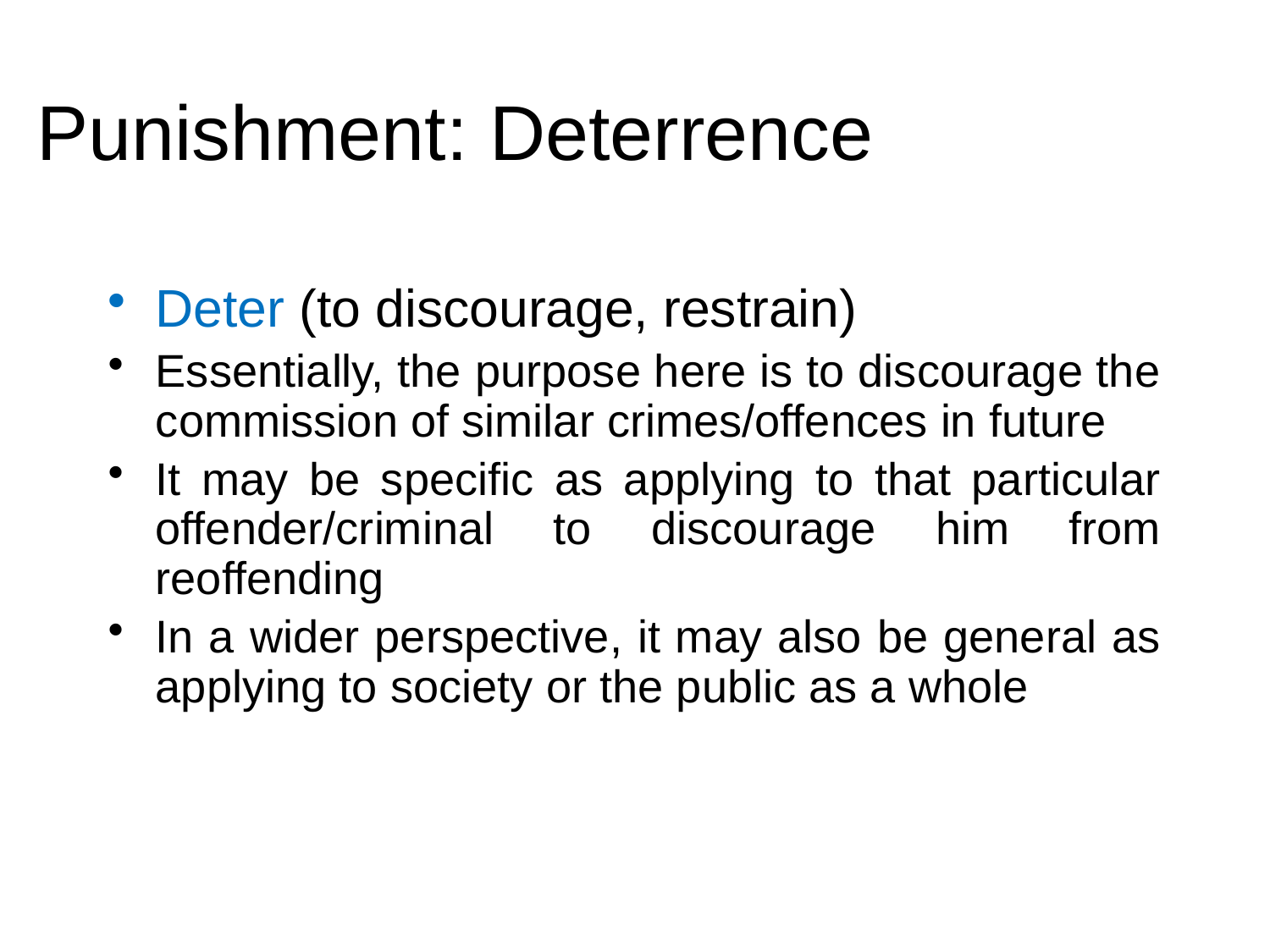

# Punishment: Deterrence
Deter (to discourage, restrain)
Essentially, the purpose here is to discourage the commission of similar crimes/offences in future
It may be specific as applying to that particular offender/criminal to discourage him from reoffending
In a wider perspective, it may also be general as applying to society or the public as a whole